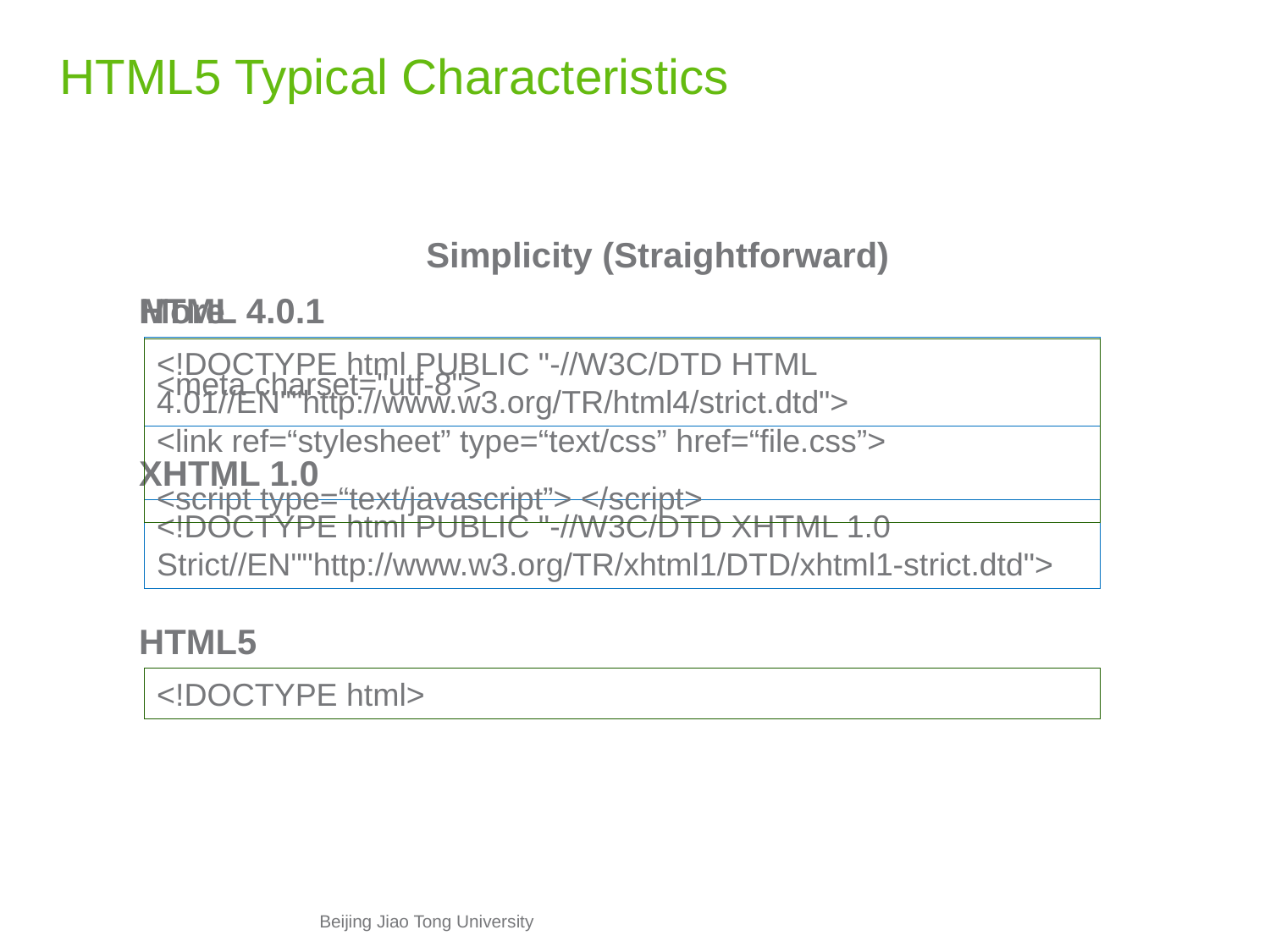

# HTML5 Typical Characteristics
Simplicity (Straightforward)
HTML 4.0.1
More
<meta charset="utf-8">
<link ref=“stylesheet” type=“text/css” href=“file.css”>
<script type=“text/javascript”> </script>
<!DOCTYPE html PUBLIC "-//W3C/DTD HTML 4.01//EN""http://www.w3.org/TR/html4/strict.dtd">
XHTML 1.0
<!DOCTYPE html PUBLIC "-//W3C/DTD XHTML 1.0 Strict//EN""http://www.w3.org/TR/xhtml1/DTD/xhtml1-strict.dtd">
HTML5
<!DOCTYPE html>
Beijing Jiao Tong University